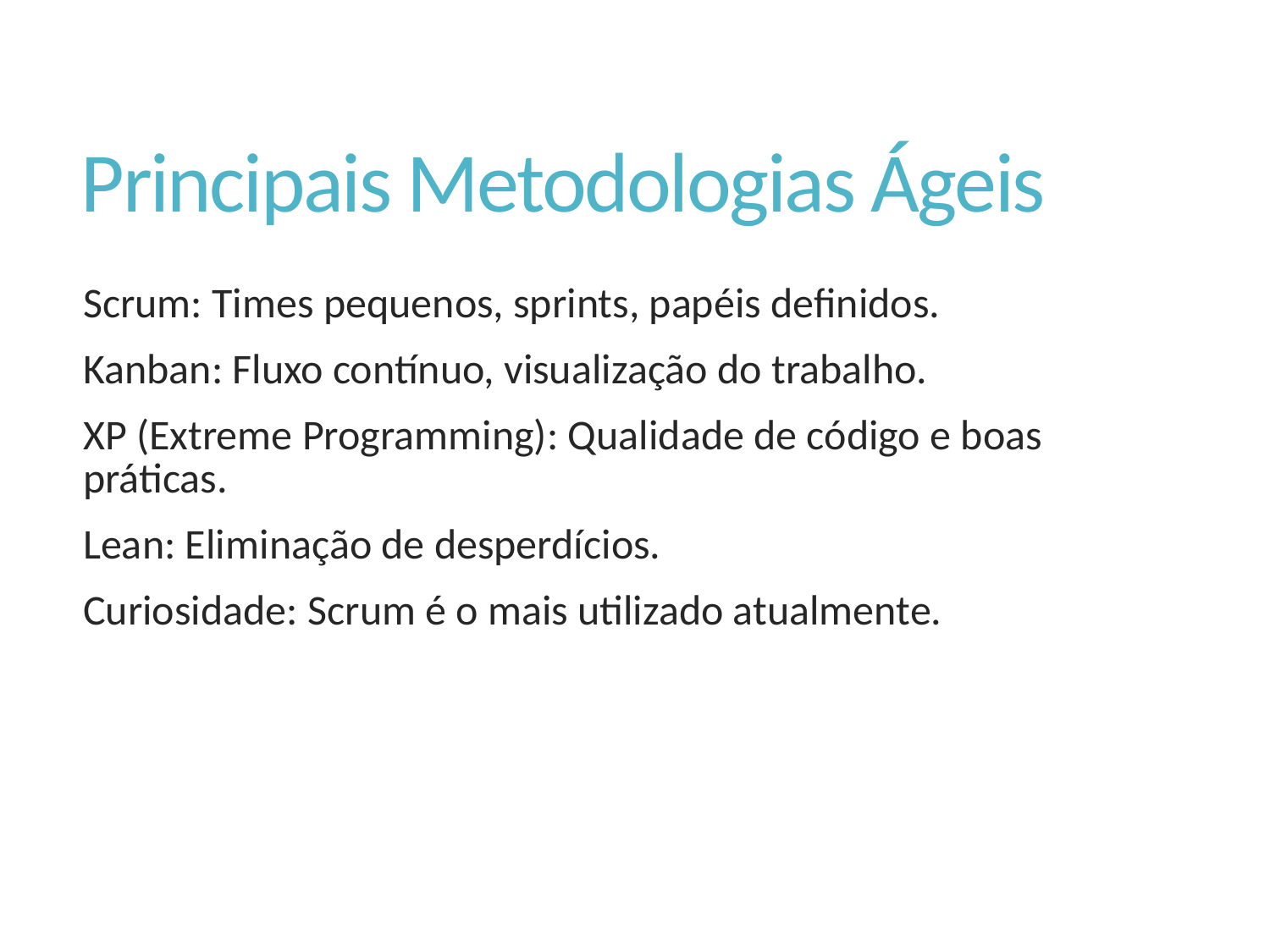

# Principais Metodologias Ágeis
Scrum: Times pequenos, sprints, papéis definidos.
Kanban: Fluxo contínuo, visualização do trabalho.
XP (Extreme Programming): Qualidade de código e boas práticas.
Lean: Eliminação de desperdícios.
Curiosidade: Scrum é o mais utilizado atualmente.